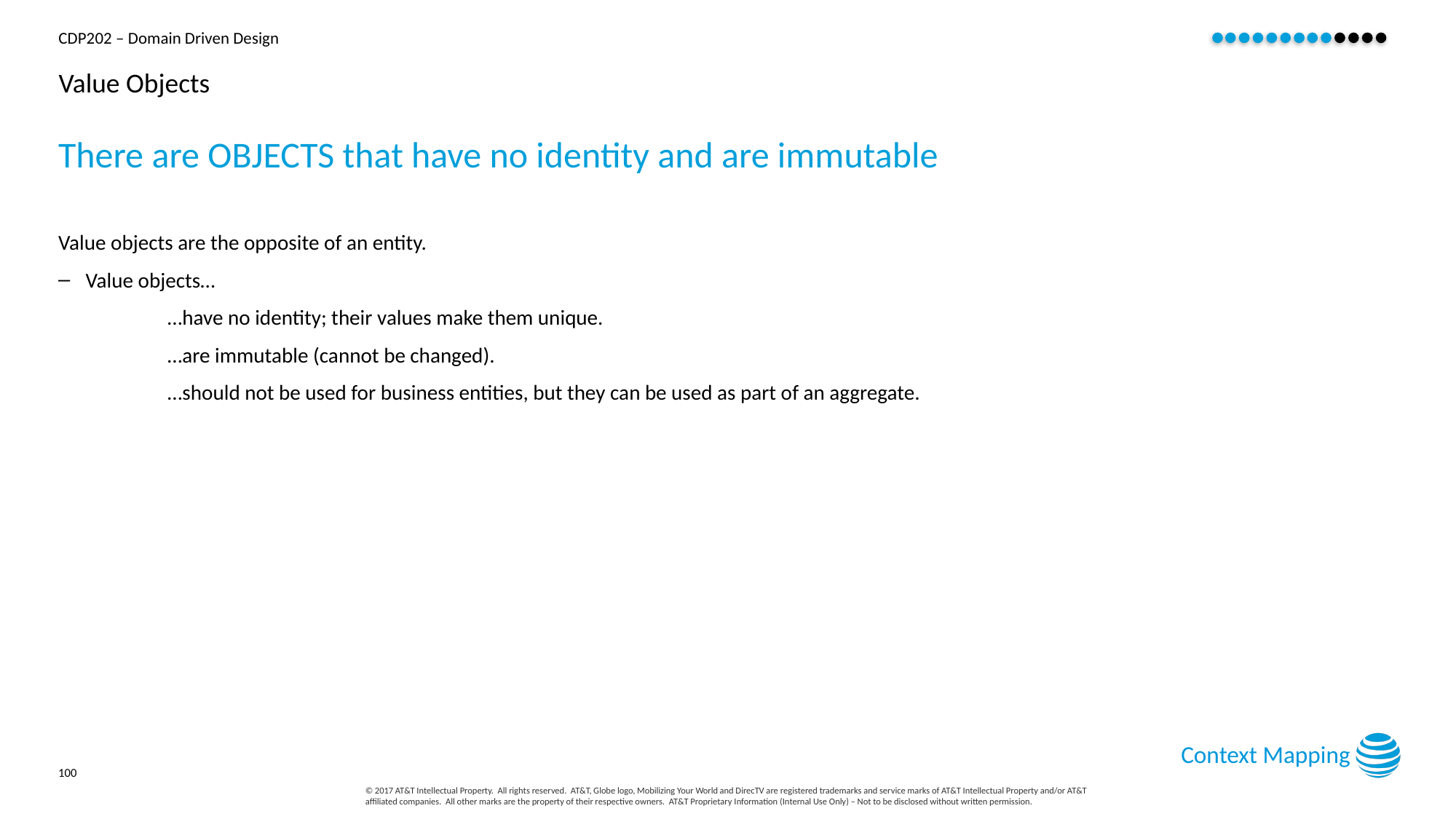

# Value Objects
There are OBJECTS that have no identity and are immutable

Value objects are the opposite of an entity.
Value objects…
…have no identity; their values make them unique.
…are immutable (cannot be changed).
…should not be used for business entities, but they can be used as part of an aggregate.

Context Mapping
100